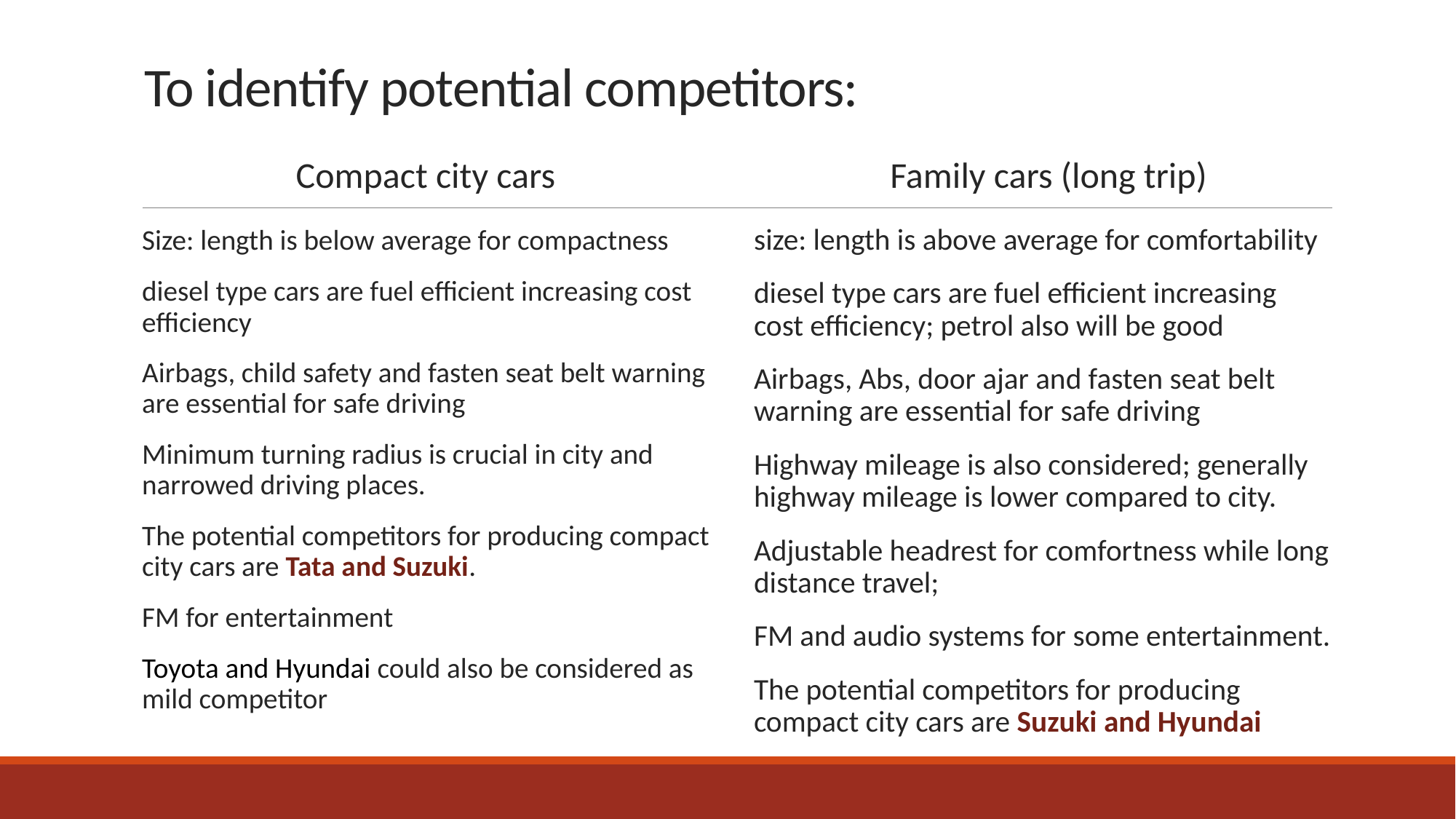

# To identify potential competitors:
Compact city cars
Family cars (long trip)
size: length is above average for comfortability
diesel type cars are fuel efficient increasing cost efficiency; petrol also will be good
Airbags, Abs, door ajar and fasten seat belt warning are essential for safe driving
Highway mileage is also considered; generally highway mileage is lower compared to city.
Adjustable headrest for comfortness while long distance travel;
FM and audio systems for some entertainment.
The potential competitors for producing compact city cars are Suzuki and Hyundai

Size: length is below average for compactness
diesel type cars are fuel efficient increasing cost efficiency
Airbags, child safety and fasten seat belt warning are essential for safe driving
Minimum turning radius is crucial in city and narrowed driving places.
The potential competitors for producing compact city cars are Tata and Suzuki.
FM for entertainment
Toyota and Hyundai could also be considered as mild competitor